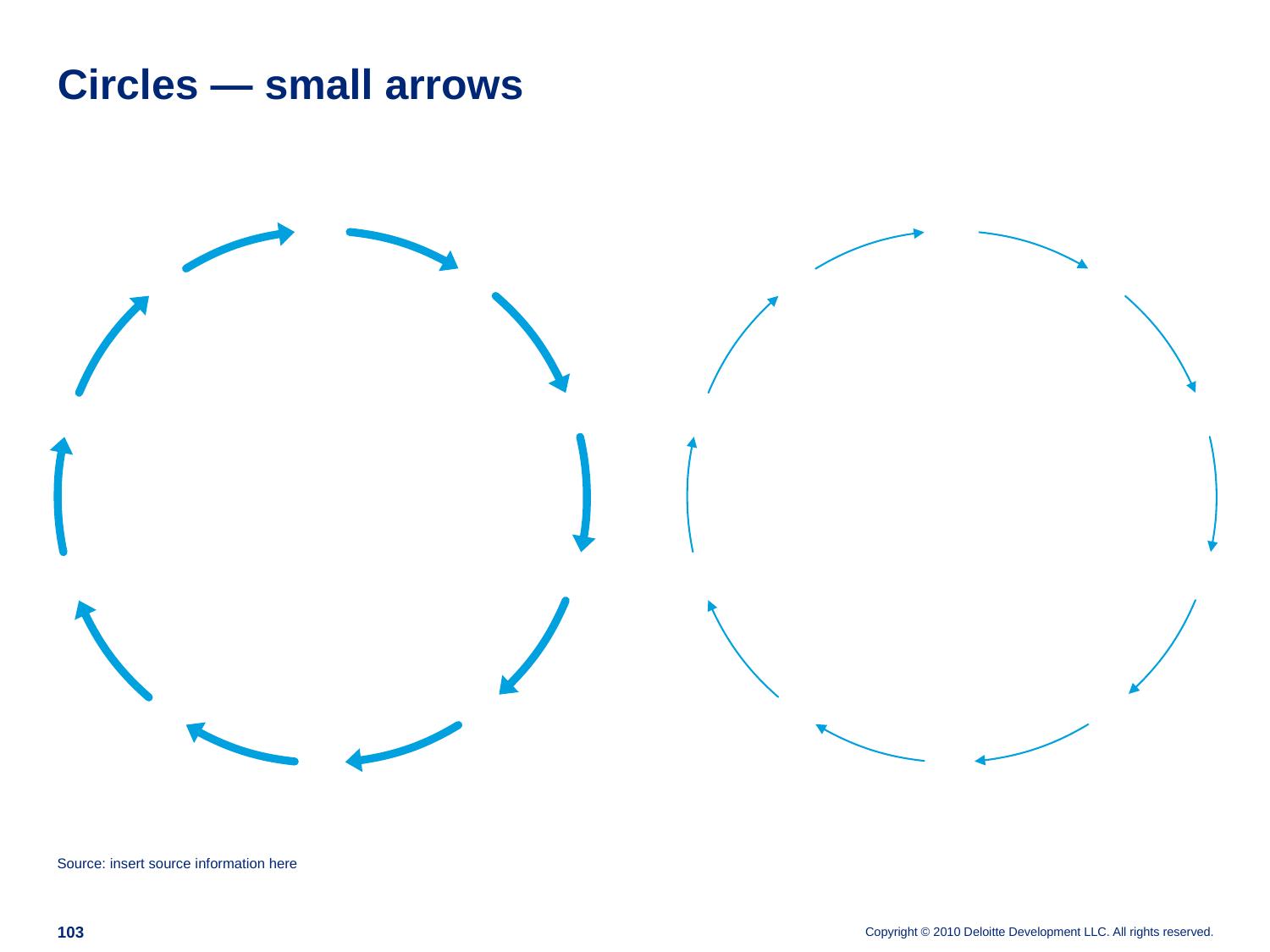

# Circles — small arrows

Source: insert source information here